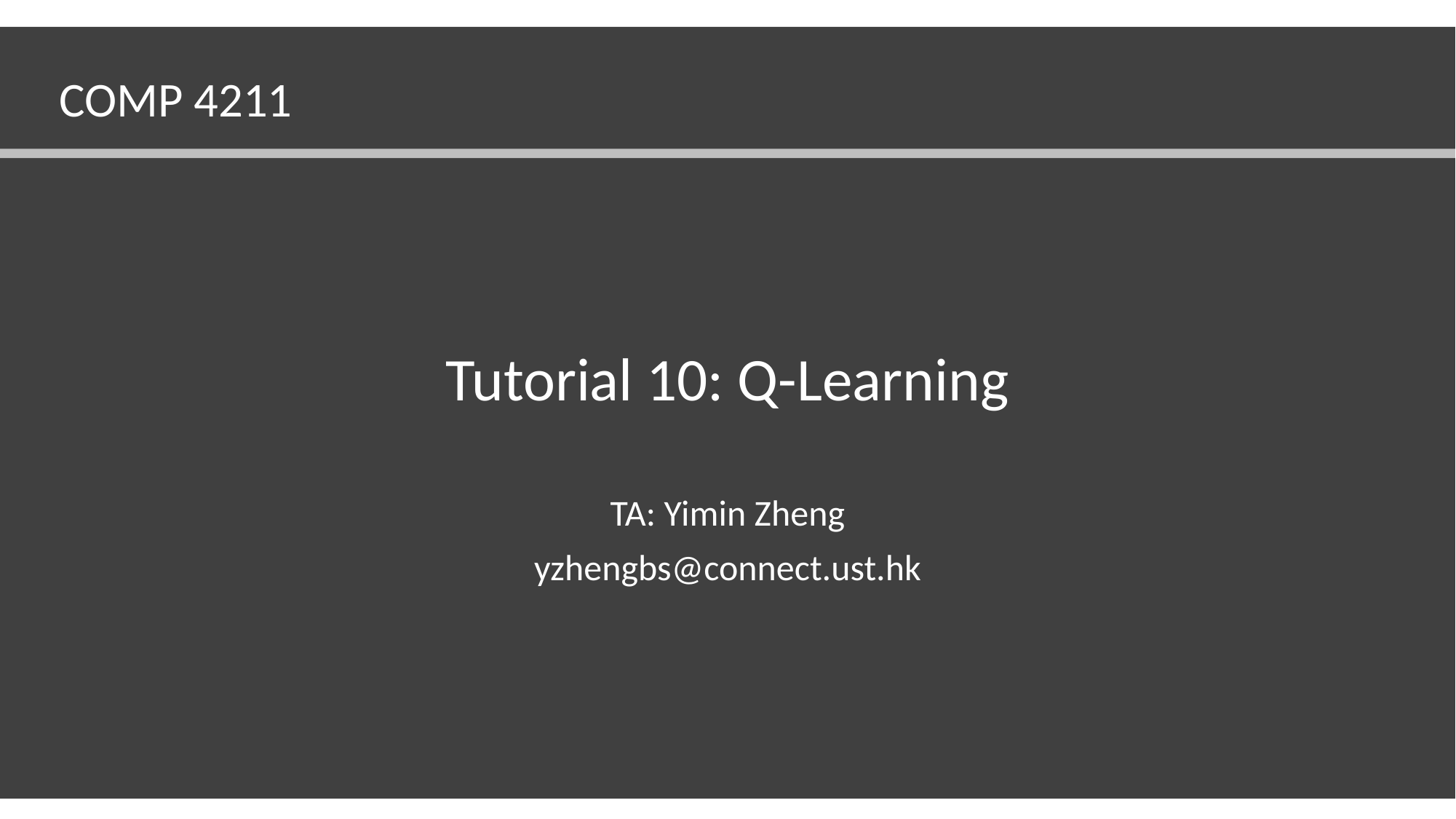

COMP 4211
# Tutorial 10: Q-Learning

TA: Yimin Zheng
yzhengbs@connect.ust.hk